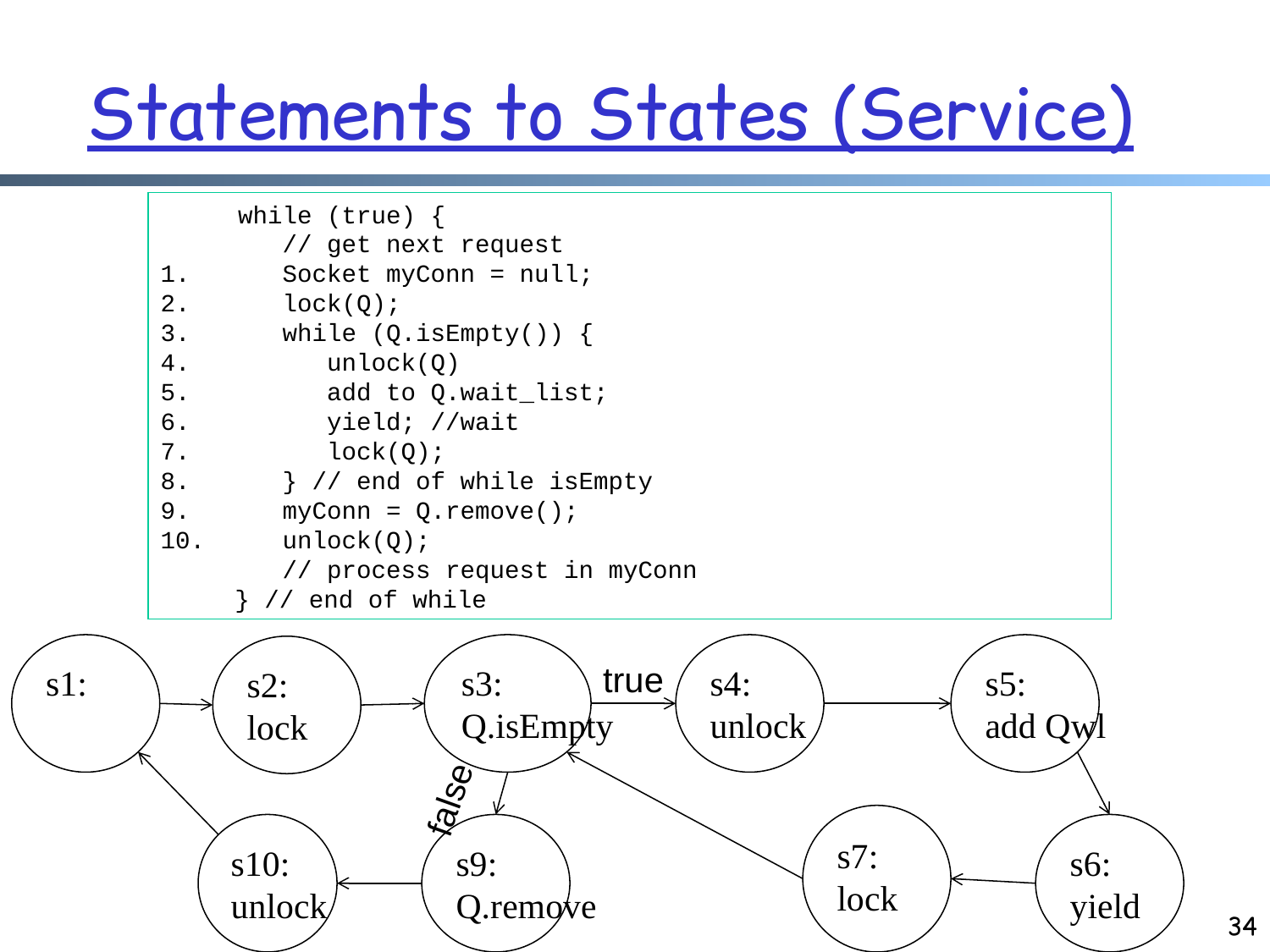

# Statements to States (Service)
  while (true) {
     // get next request
     Socket myConn = null;
     lock(Q);
     while (Q.isEmpty()) {
        unlock(Q)
        add to Q.wait_list;
        yield; //wait
        lock(Q);
     } // end of while isEmpty
     myConn = Q.remove();
     unlock(Q);
     // process request in myConn
     } // end of while
s1:
s3:
Q.isEmpty
s4:
unlock
s5:
add Qwl
s2:
lock
true
false
s7:
lock
s10:
unlock
s9:
Q.remove
s6:
yield
34